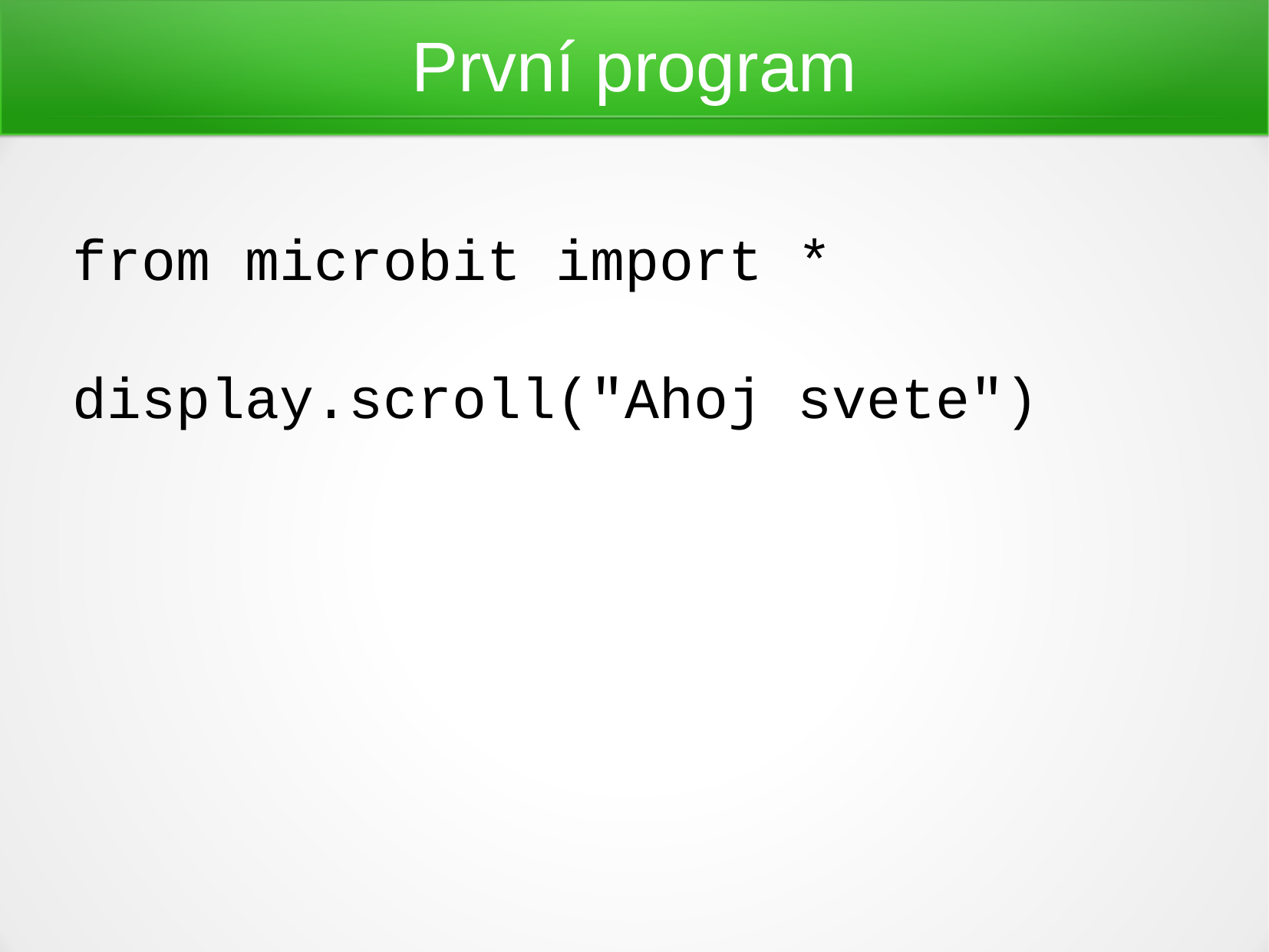

První program
from microbit import *

display.scroll("Ahoj svete")